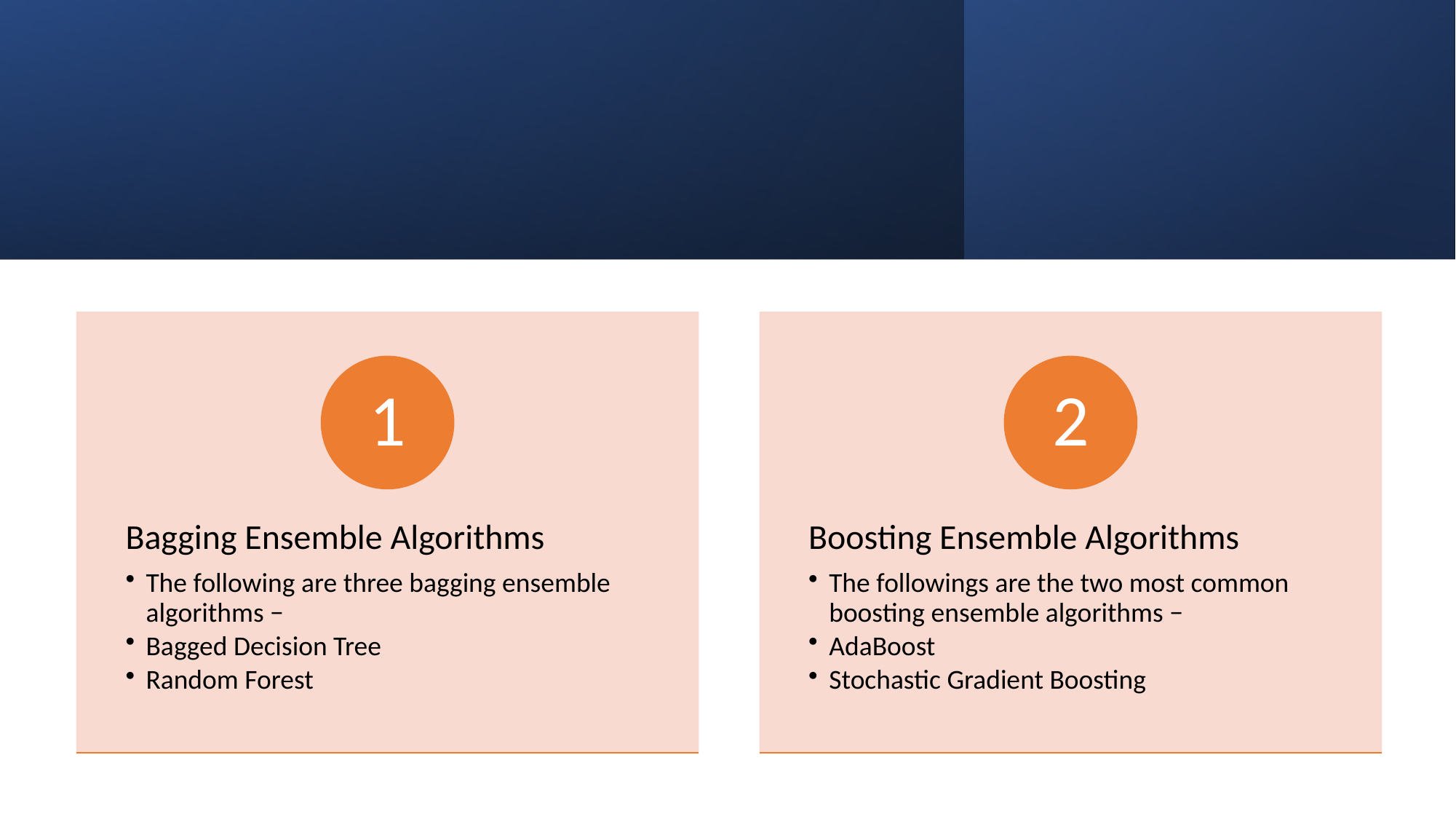

Bagging Ensemble Algorithms
The following are three bagging ensemble algorithms −
Bagged Decision Tree
Random Forest
1
Boosting Ensemble Algorithms
The followings are the two most common boosting ensemble algorithms −
AdaBoost
Stochastic Gradient Boosting
2